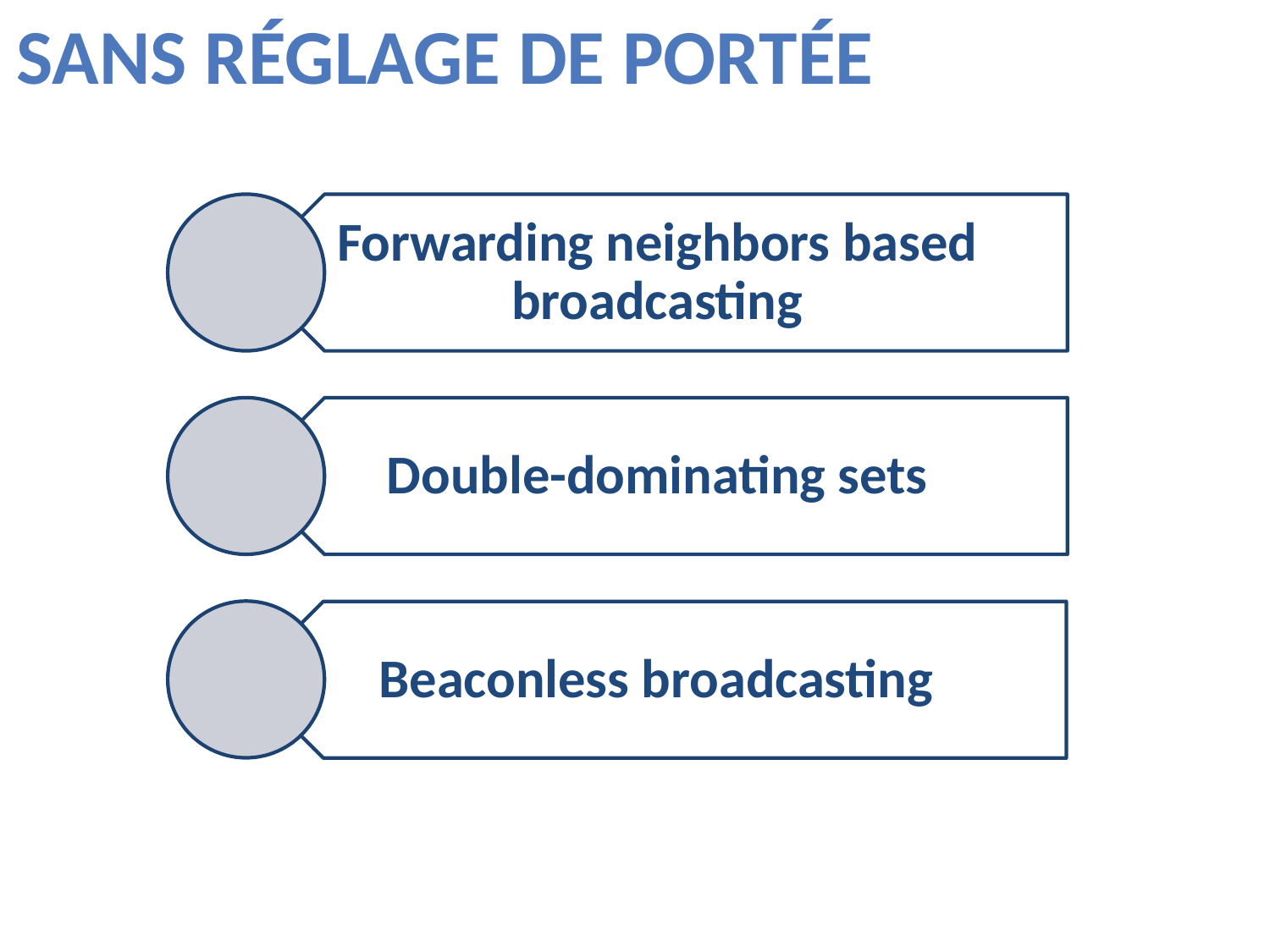

Sans Réglage de portée
Forwarding neighbors based broadcasting
Double-dominating sets
Beaconless broadcasting